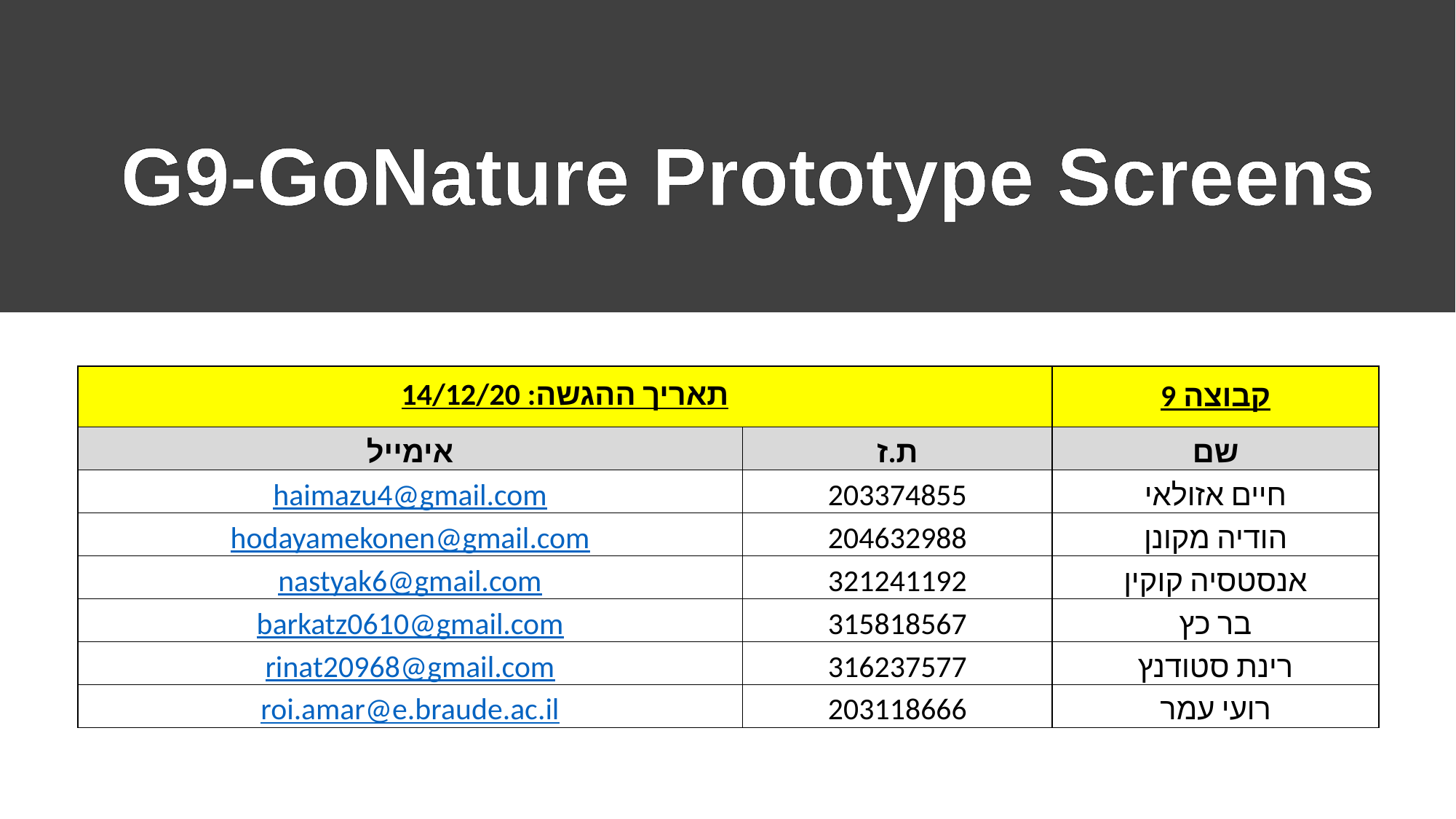

# G9-GoNature Prototype Screens
| תאריך ההגשה: 14/12/20 |  | קבוצה 9 |
| --- | --- | --- |
| אימייל | ת.ז | שם |
| haimazu4@gmail.com | 203374855 | חיים אזולאי |
| hodayamekonen@gmail.com | 204632988 | הודיה מקונן |
| nastyak6@gmail.com | 321241192 | אנסטסיה קוקין |
| barkatz0610@gmail.com | 315818567 | בר כץ |
| rinat20968@gmail.com | 316237577 | רינת סטודנץ |
| roi.amar@e.braude.ac.il | 203118666 | רועי עמר |